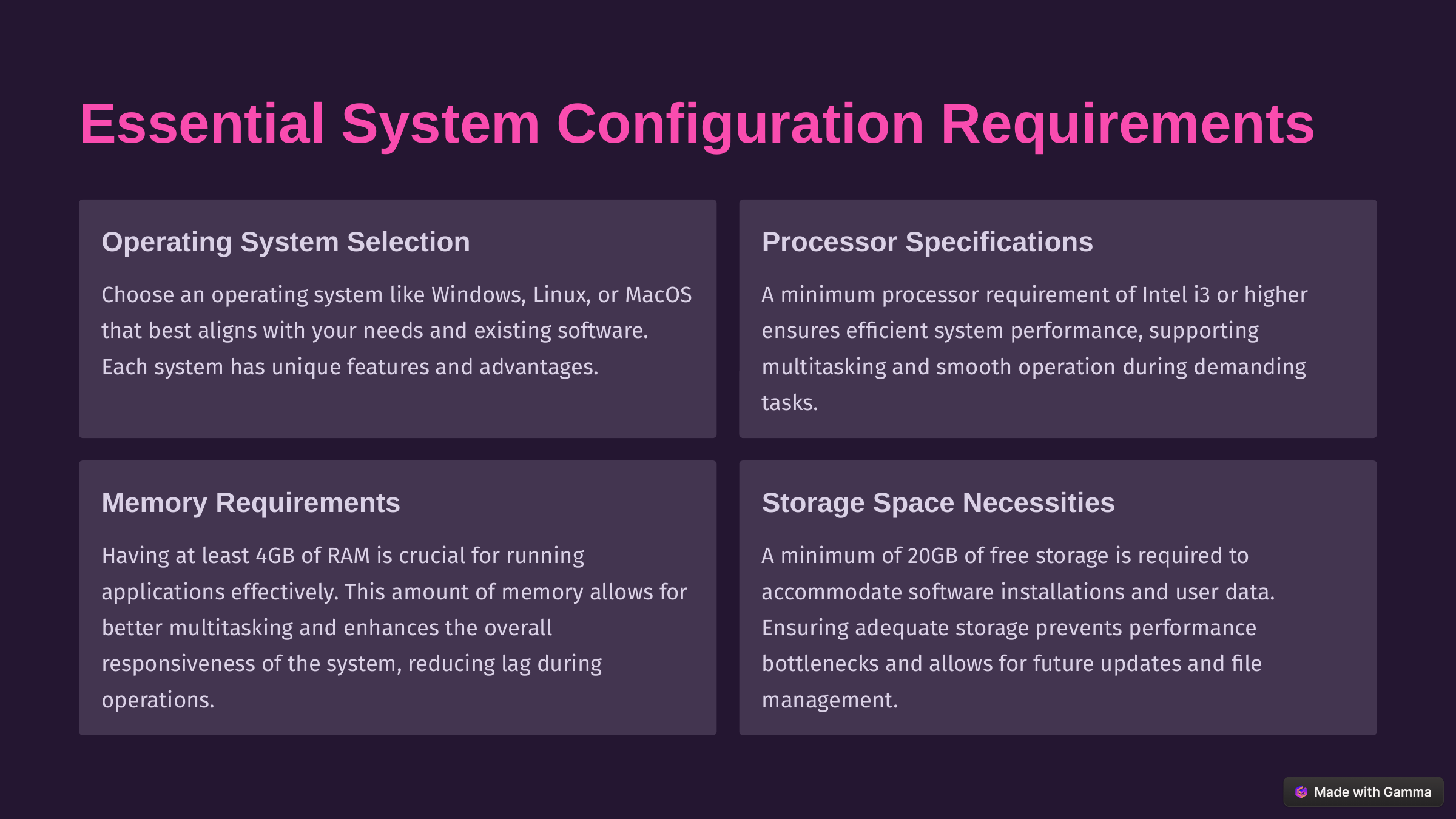

Essential System Configuration Requirements

Operating System Selection
Processor Specifications
Choose an operating system like Windows, Linux, or MacOS that best aligns with your needs and existing software. Each system has unique features and advantages.
A minimum processor requirement of Intel i3 or higher ensures efficient system performance, supporting multitasking and smooth operation during demanding tasks.

Memory Requirements
Storage Space Necessities
Having at least 4GB of RAM is crucial for running applications effectively. This amount of memory allows for better multitasking and enhances the overall responsiveness of the system, reducing lag during operations.
A minimum of 20GB of free storage is required to accommodate software installations and user data. Ensuring adequate storage prevents performance bottlenecks and allows for future updates and file management.